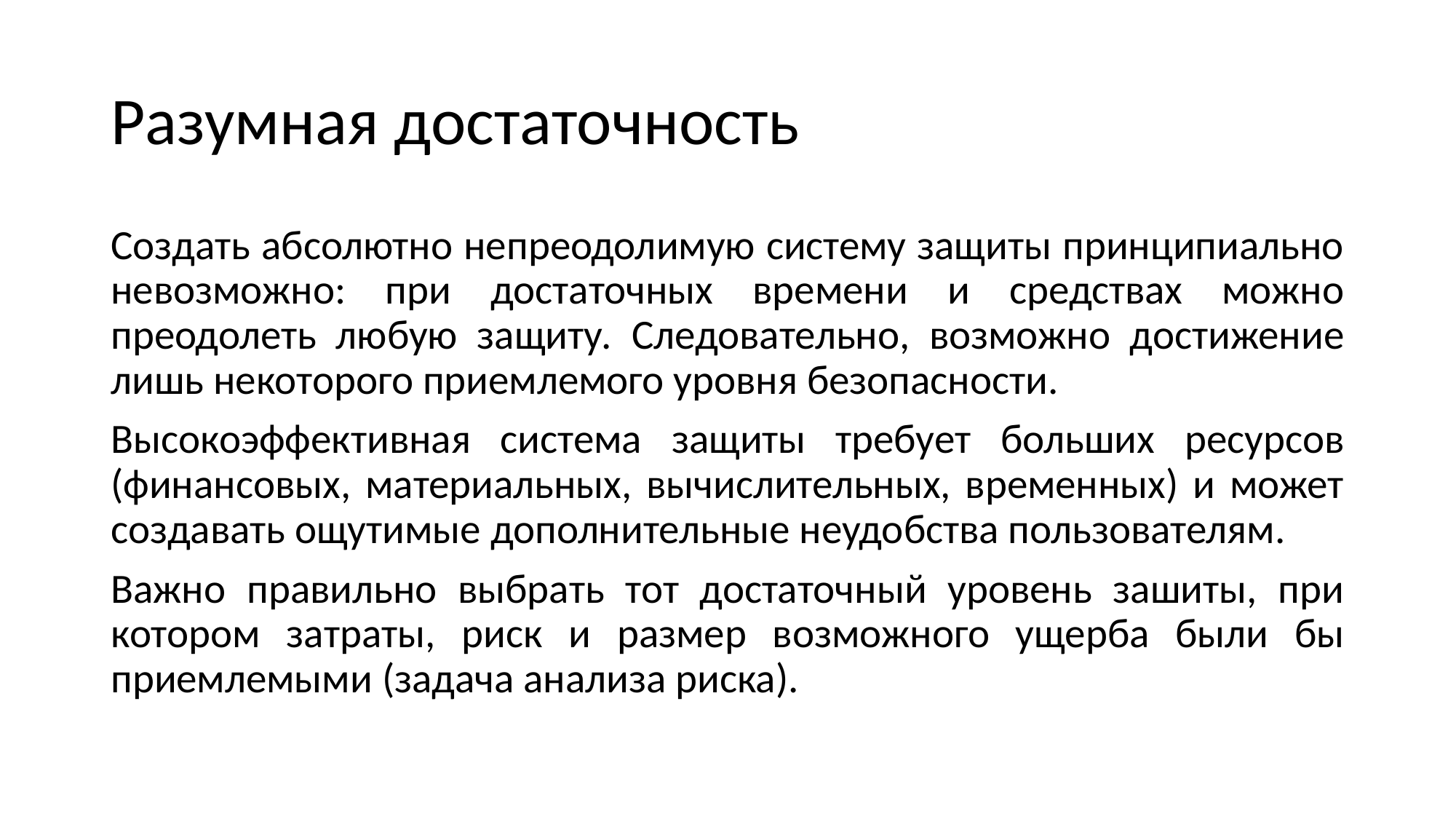

# Разумная достаточность
Создать абсолютно непреодолимую систему защиты принципиально невозможно: при достаточных времени и средствах можно преодолеть любую защиту. Следовательно, возможно достижение лишь некоторого приемлемого уровня безопасности.
Высокоэффективная система защиты требует больших ресурсов (финансовых, материальных, вычислительных, временных) и может создавать ощутимые дополнительные неудобства пользователям.
Важно правильно выбрать тот достаточный уровень зашиты, при котором затраты, риск и размер возможного ущерба были бы приемлемыми (задача анализа риска).